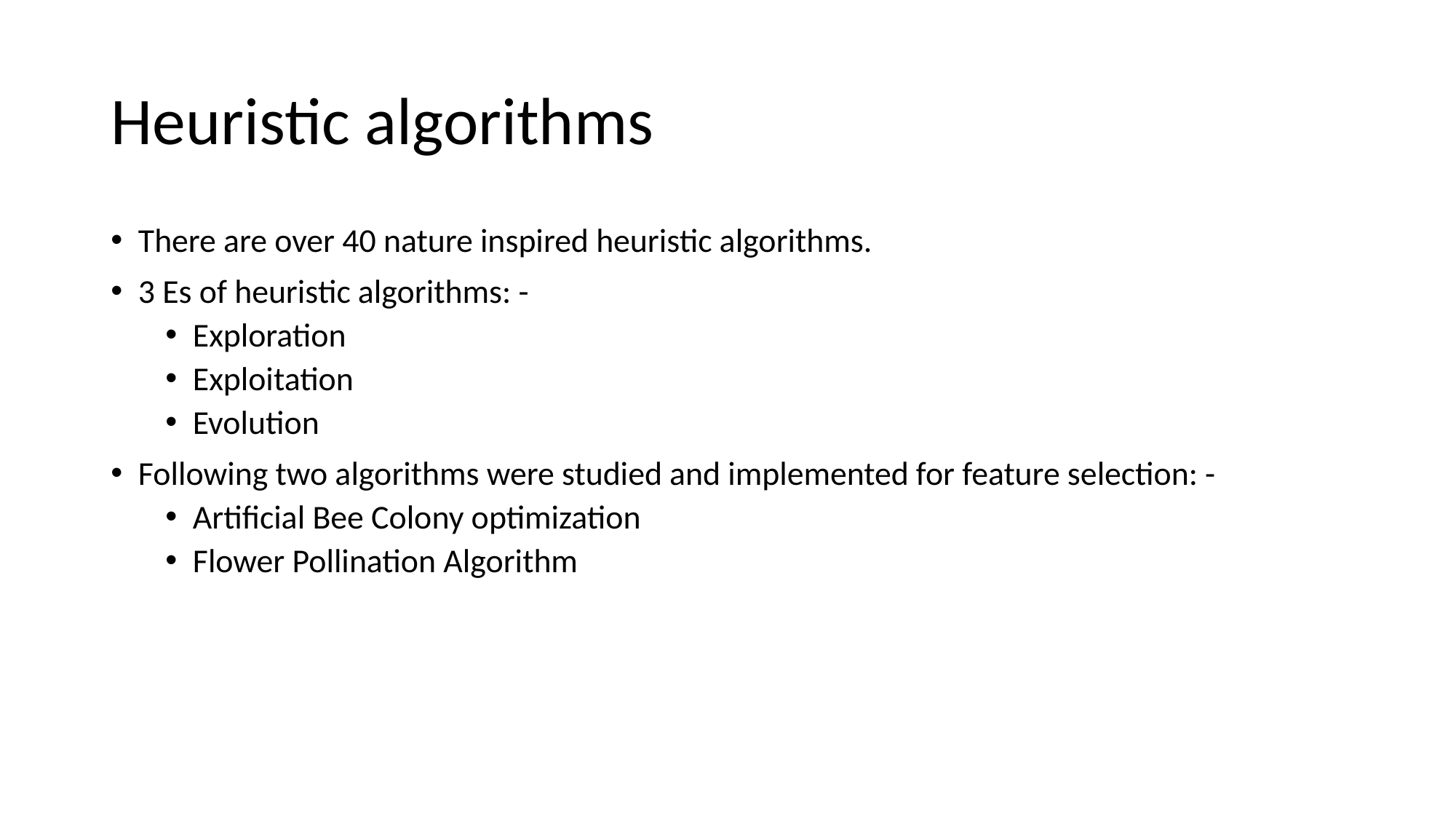

# Heuristic algorithms
There are over 40 nature inspired heuristic algorithms.
3 Es of heuristic algorithms: -
Exploration
Exploitation
Evolution
Following two algorithms were studied and implemented for feature selection: -
Artificial Bee Colony optimization
Flower Pollination Algorithm